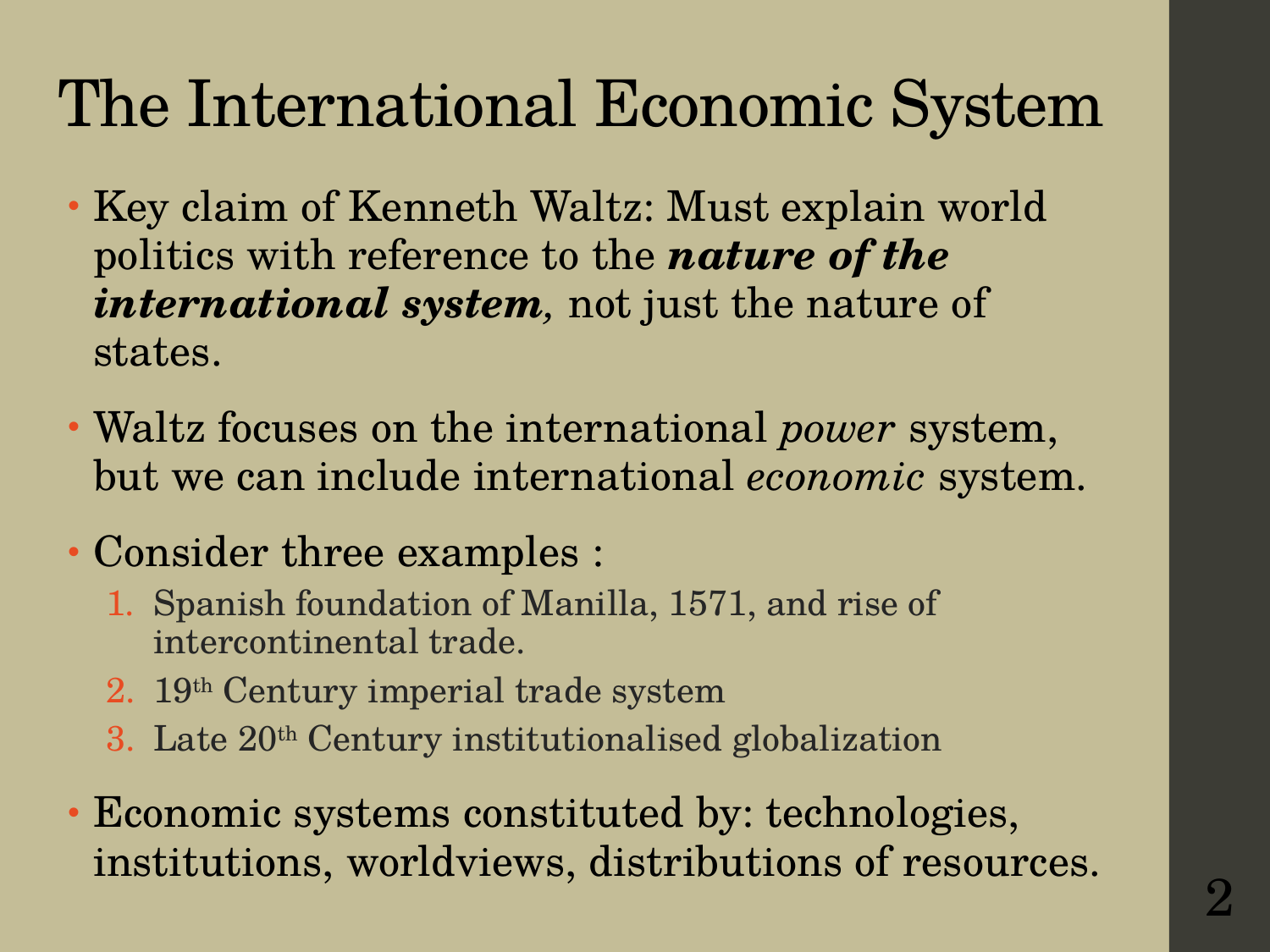

# The International Economic System
Key claim of Kenneth Waltz: Must explain world politics with reference to the nature of the international system, not just the nature of states.
Waltz focuses on the international power system, but we can include international economic system.
Consider three examples :
Spanish foundation of Manilla, 1571, and rise of intercontinental trade.
19th Century imperial trade system
Late 20th Century institutionalised globalization
Economic systems constituted by: technologies, institutions, worldviews, distributions of resources.

2